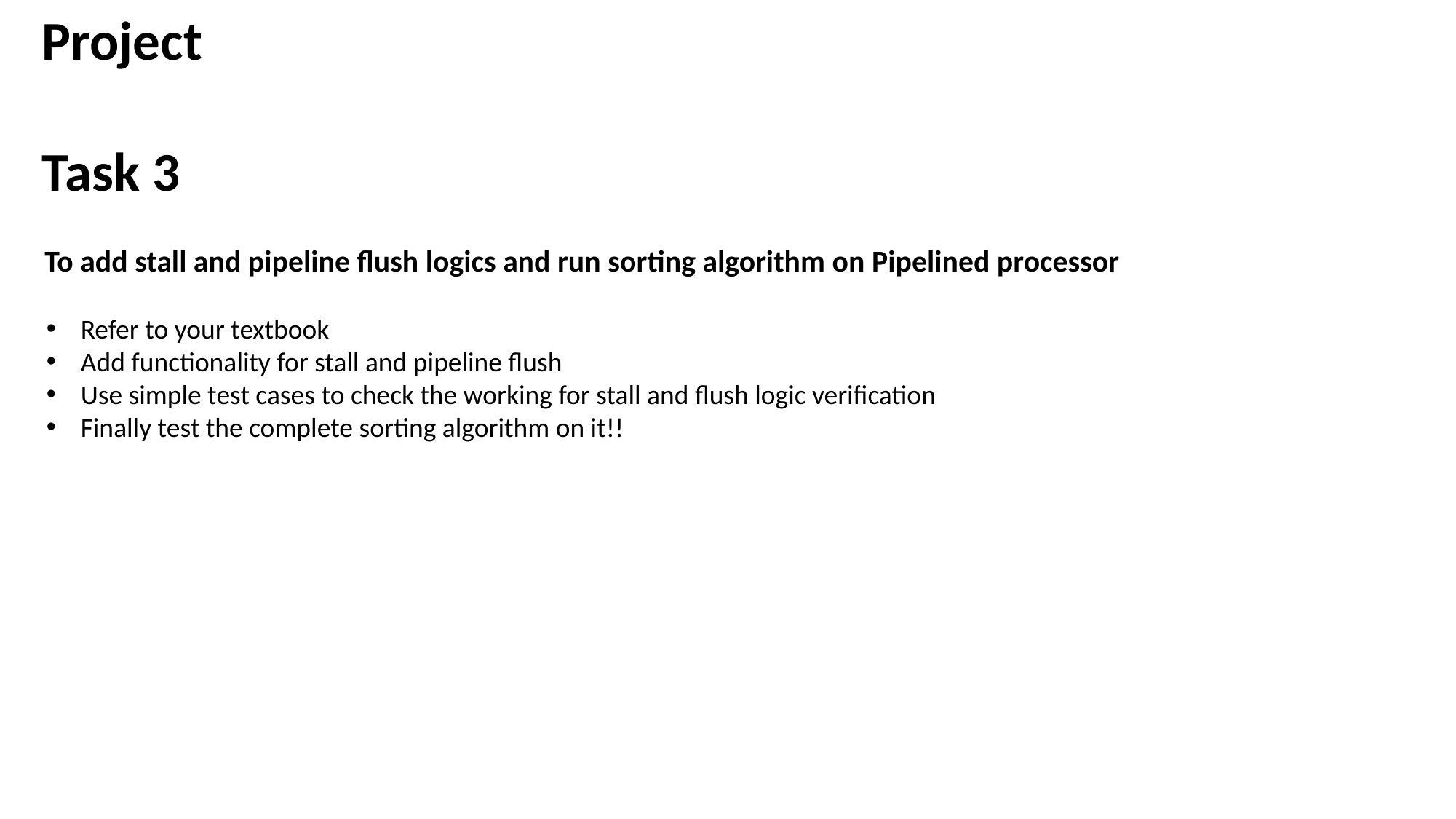

Project

Task 3
To add stall and pipeline flush logics and run sorting algorithm on Pipelined processor
Refer to your textbook
Add functionality for stall and pipeline flush
Use simple test cases to check the working for stall and flush logic verification
Finally test the complete sorting algorithm on it!!